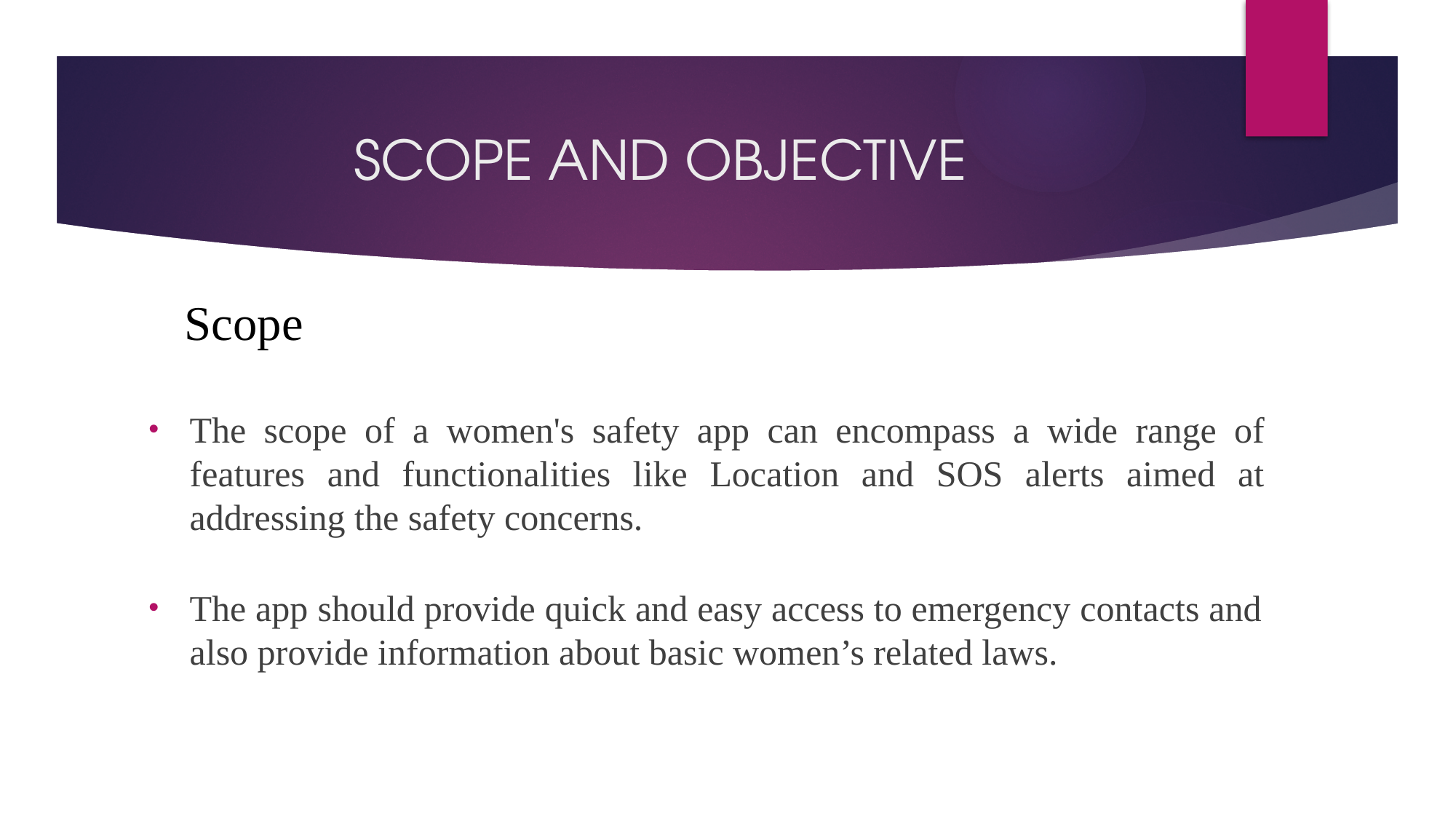

# SCOPE AND OBJECTIVE
Scope

The scope of a women's safety app can encompass a wide range of features and functionalities like Location and SOS alerts aimed at addressing the safety concerns.

The app should provide quick and easy access to emergency contacts and also provide information about basic women’s related laws.